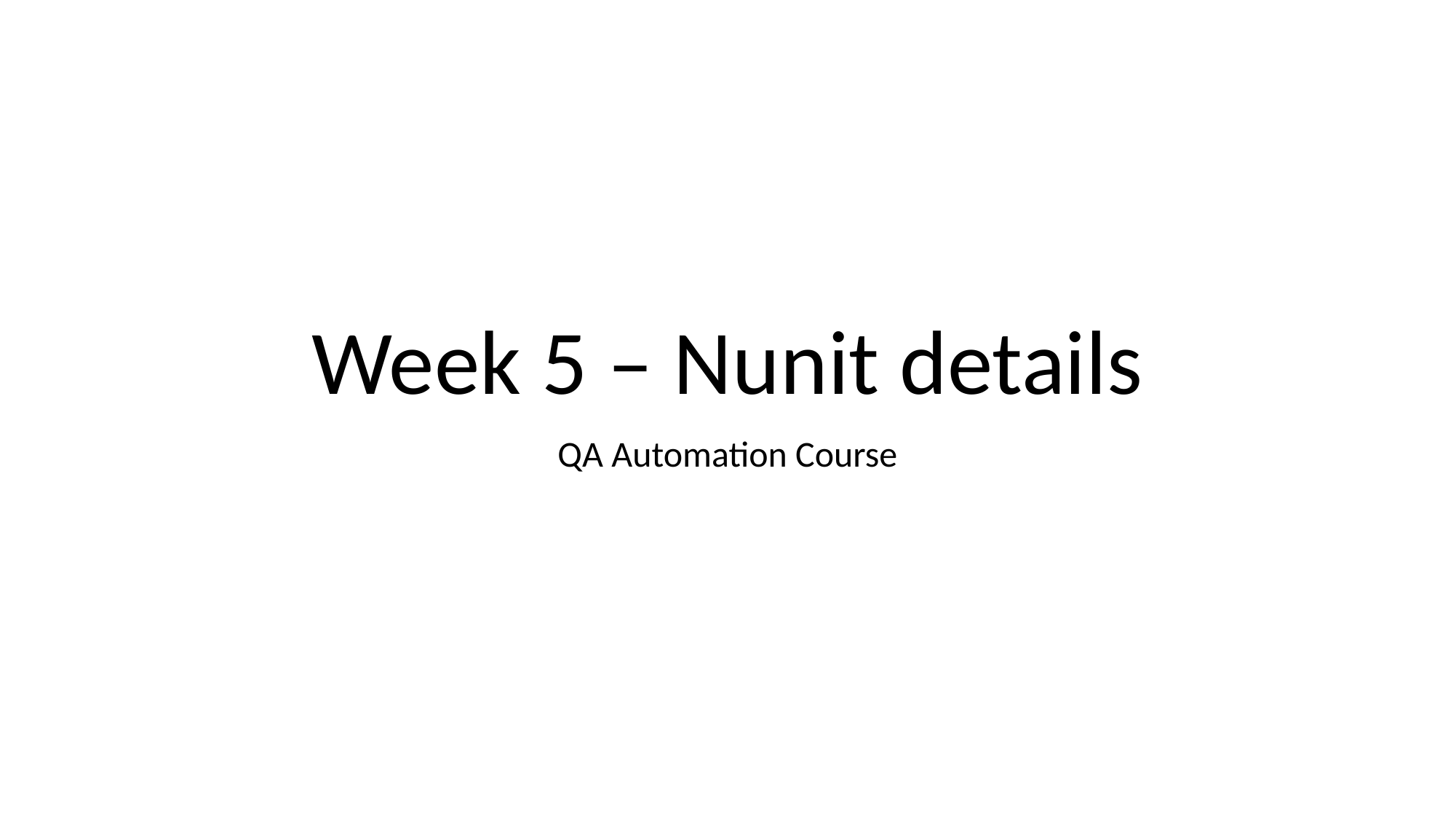

# Week 5 – Nunit details
QA Automation Course